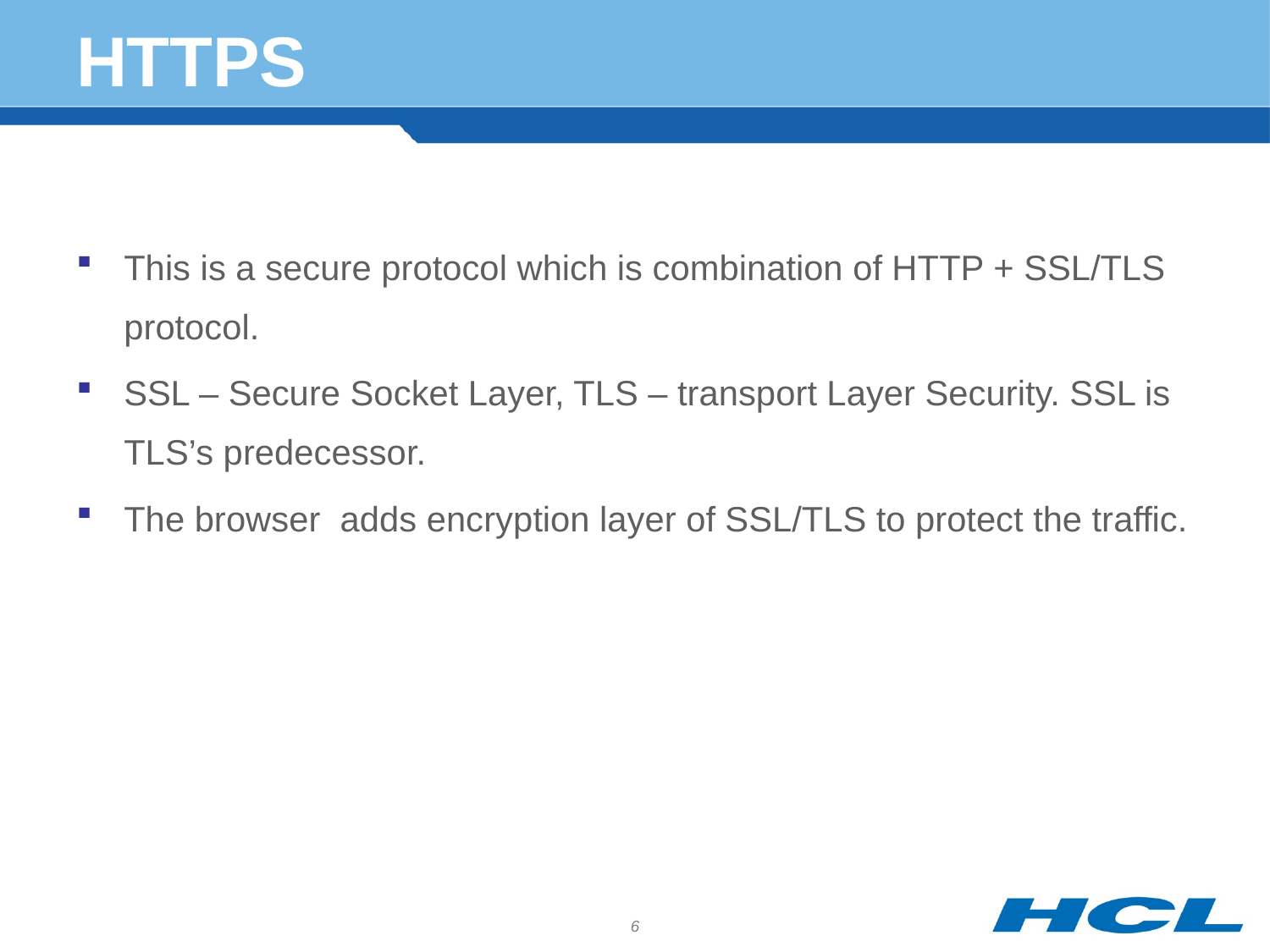

# HTTPS
This is a secure protocol which is combination of HTTP + SSL/TLS protocol.
SSL – Secure Socket Layer, TLS – transport Layer Security. SSL is TLS’s predecessor.
The browser  adds encryption layer of SSL/TLS to protect the traffic.

6